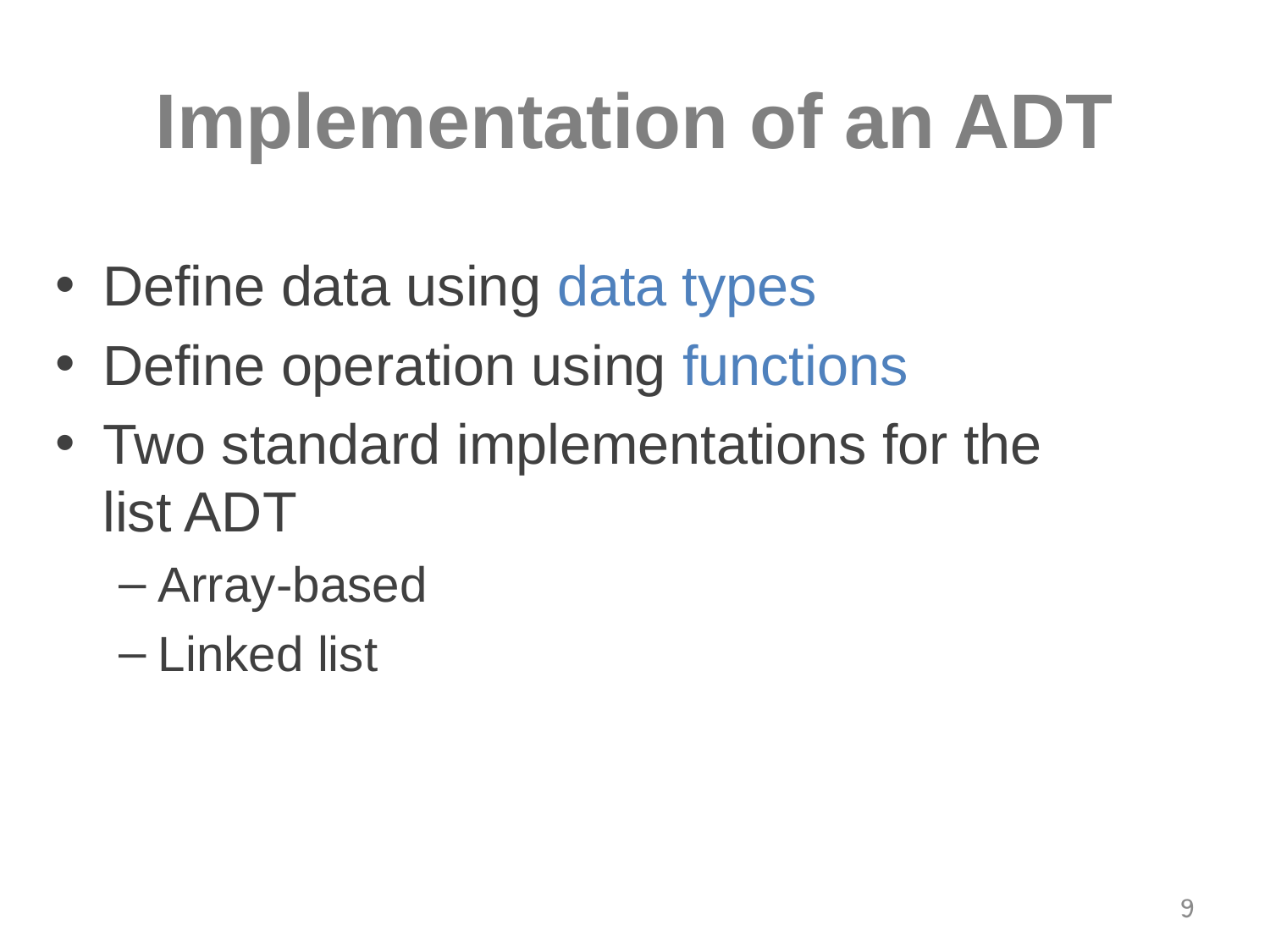

# Implementation of an ADT
Define data using data types
Define operation using functions
Two standard implementations for the list ADT
Array-based
Linked list
9